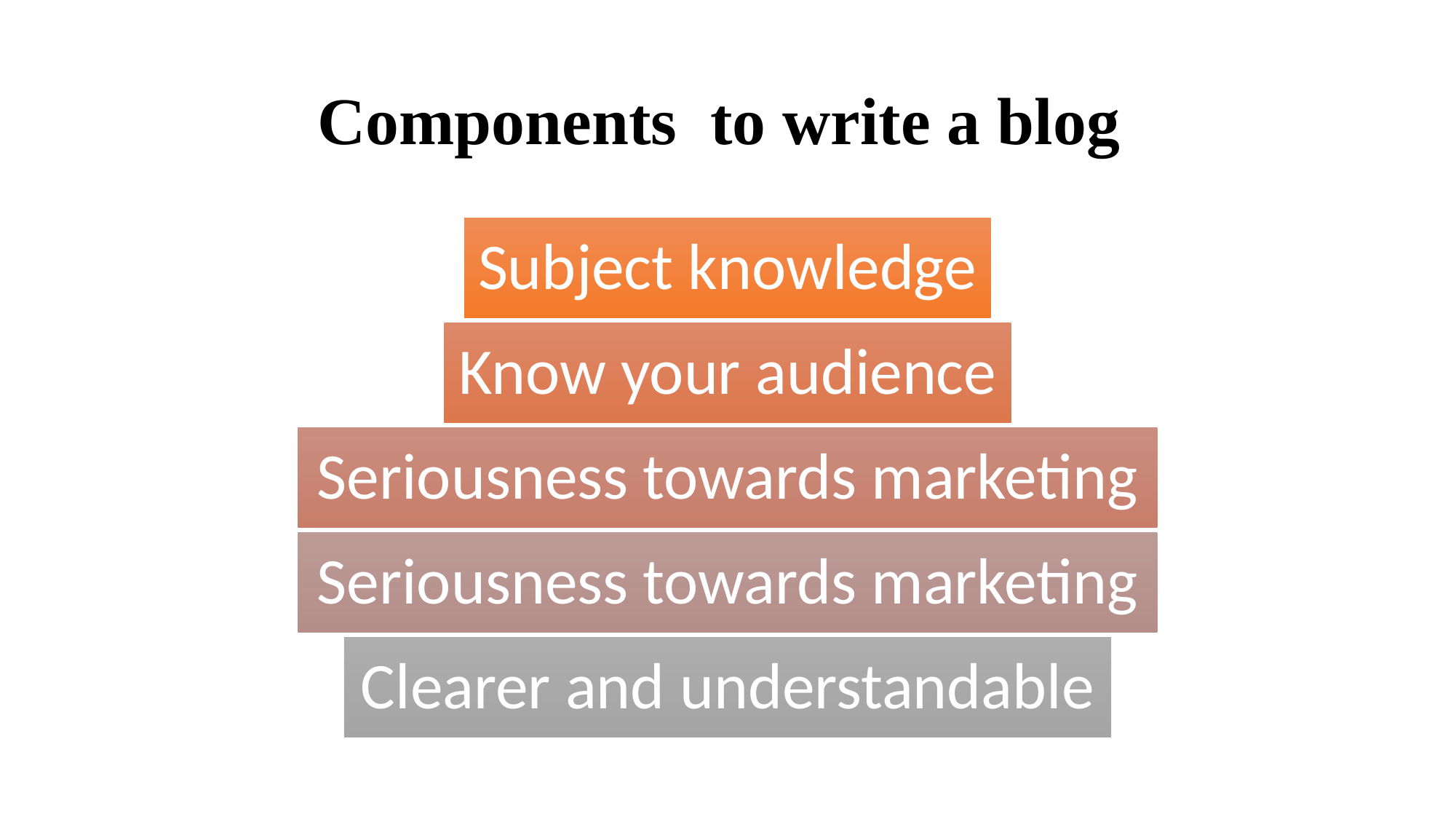

# Components  to write a blog
Subject knowledge
Know your audience
Seriousness towards marketing
Seriousness towards marketing
Clearer and understandable